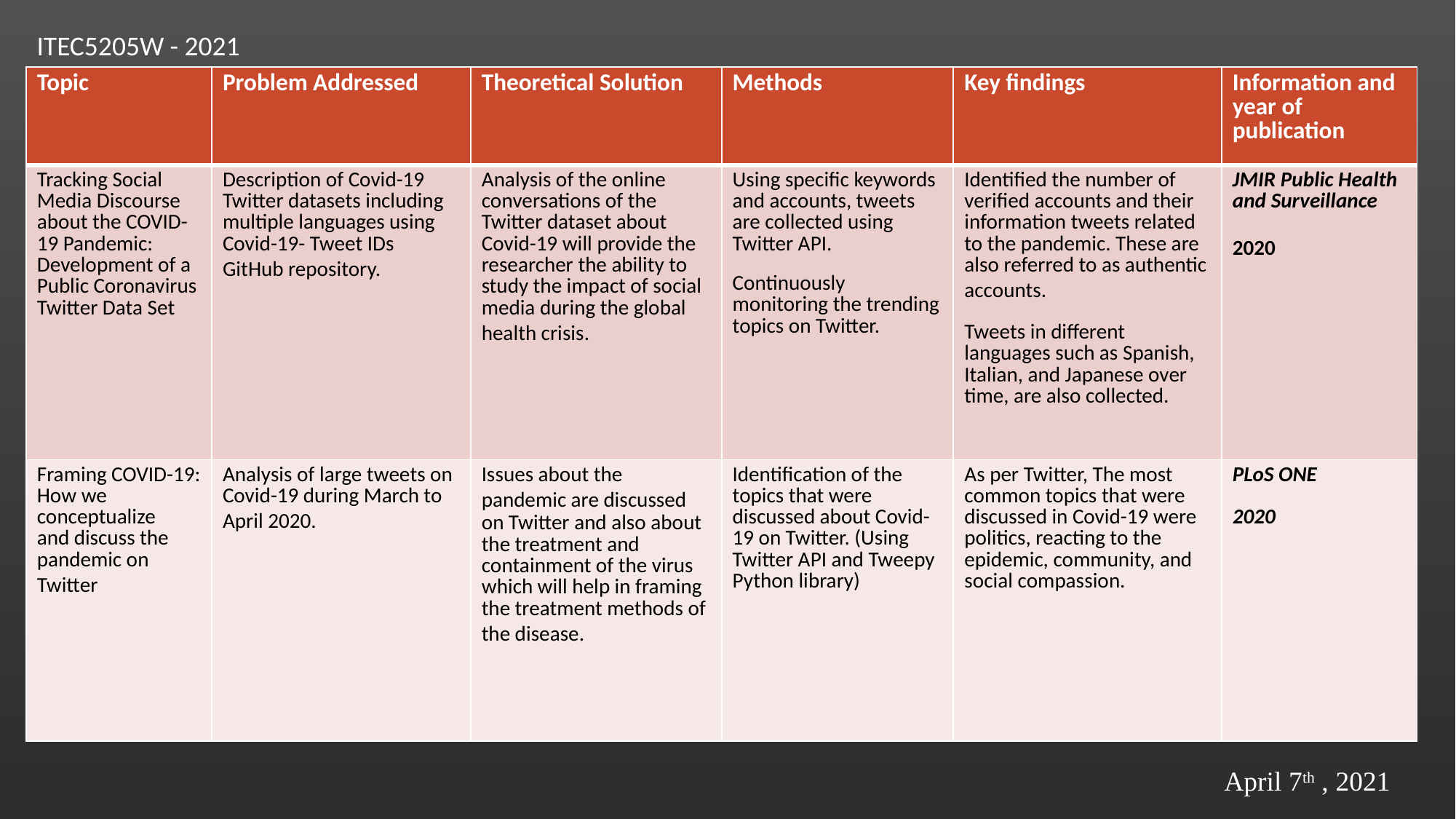

ITEC5205W - 2021
| Topic | Problem Addressed | Theoretical Solution | Methods | Key findings | Information and year of publication |
| --- | --- | --- | --- | --- | --- |
| Tracking Social Media Discourse about the COVID-19 Pandemic: Development of a Public Coronavirus Twitter Data Set | Description of Covid-19 Twitter datasets including multiple languages using Covid-19- Tweet IDs GitHub repository. | Analysis of the online conversations of the Twitter dataset about Covid-19 will provide the researcher the ability to study the impact of social media during the global health crisis. | Using specific keywords and accounts, tweets are collected using Twitter API. Continuously monitoring the trending topics on Twitter. | Identified the number of verified accounts and their information tweets related to the pandemic. These are also referred to as authentic accounts. Tweets in different languages such as Spanish, Italian, and Japanese over time, are also collected. | JMIR Public Health and Surveillance 2020 |
| Framing COVID-19: How we conceptualize and discuss the pandemic on Twitter | Analysis of large tweets on Covid-19 during March to April 2020. | Issues about the pandemic are discussed on Twitter and also about the treatment and containment of the virus which will help in framing the treatment methods of the disease. | Identification of the topics that were discussed about Covid-19 on Twitter. (Using Twitter API and Tweepy Python library) | As per Twitter, The most common topics that were discussed in Covid-19 were politics, reacting to the epidemic, community, and social compassion. | PLoS ONE 2020 |
April 7th , 2021